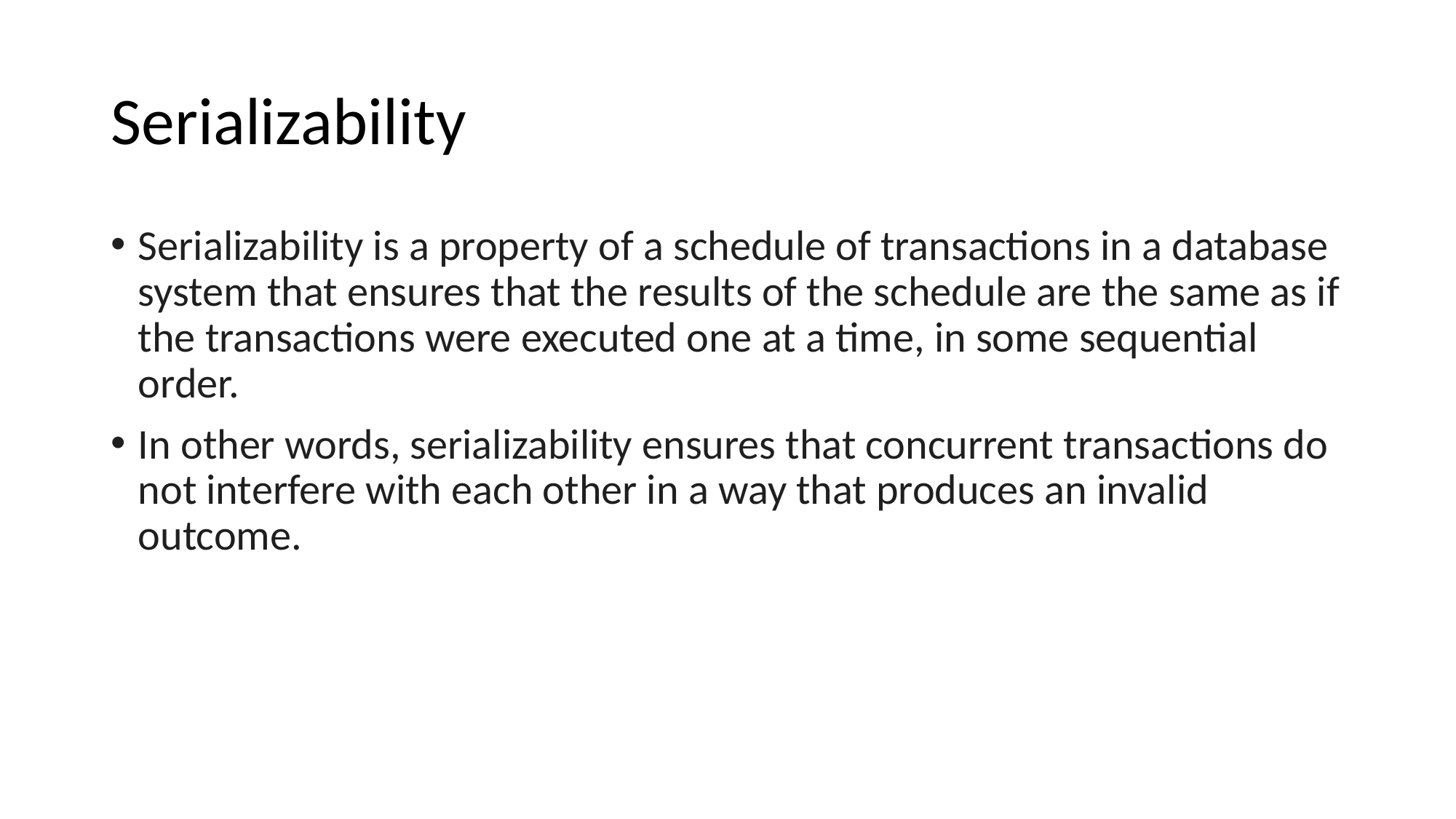

# Serializability
Serializability is a property of a schedule of transactions in a database system that ensures that the results of the schedule are the same as if the transactions were executed one at a time, in some sequential order.
In other words, serializability ensures that concurrent transactions do not interfere with each other in a way that produces an invalid outcome.